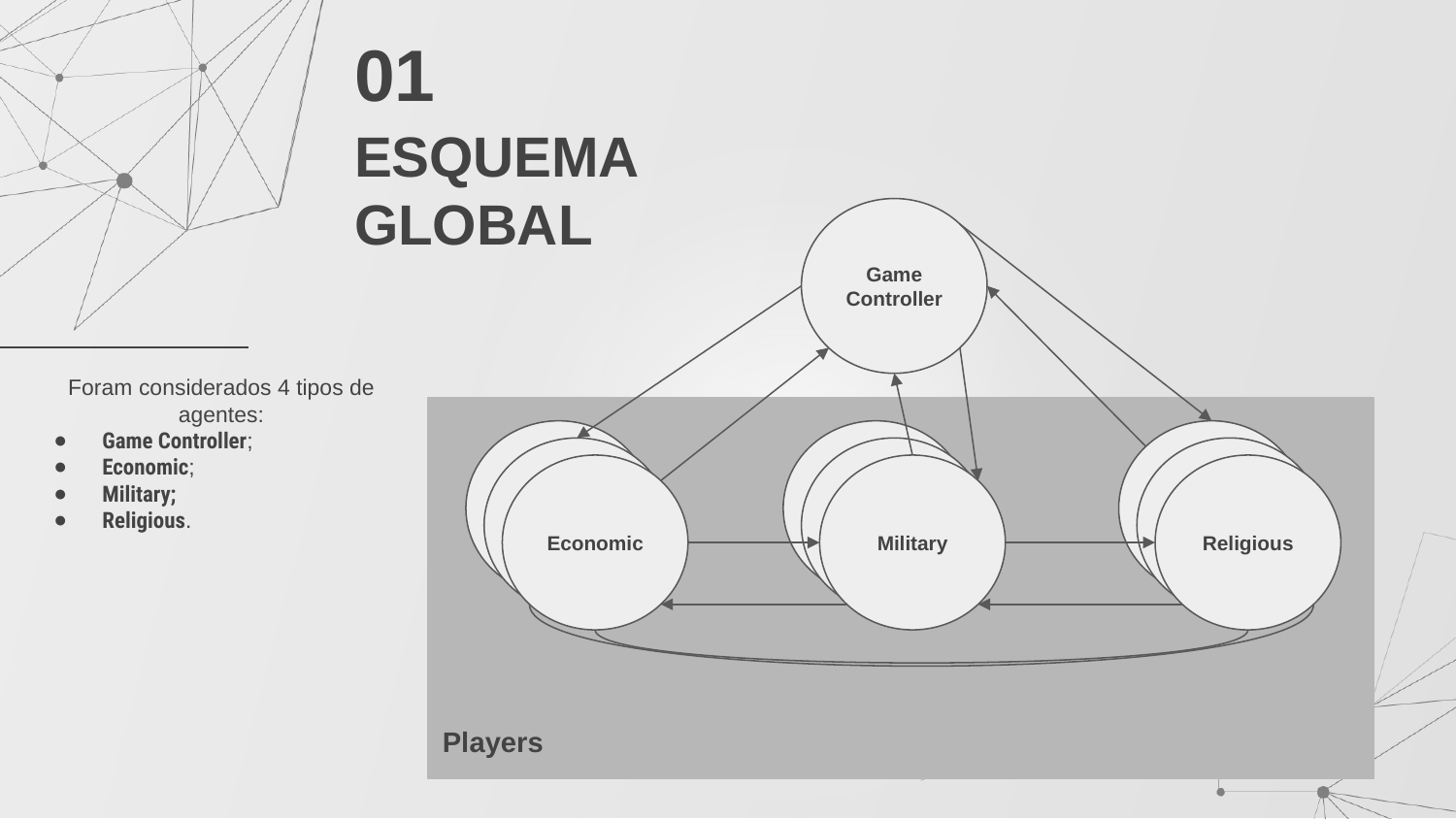

01
ESQUEMA GLOBAL
Game Controller
Foram considerados 4 tipos de agentes:
Game Controller;
Economic;
Military;
Religious.

Players
Economics
Economics
Economics
Economics
Economics
Economics
Economic
Military
Religious